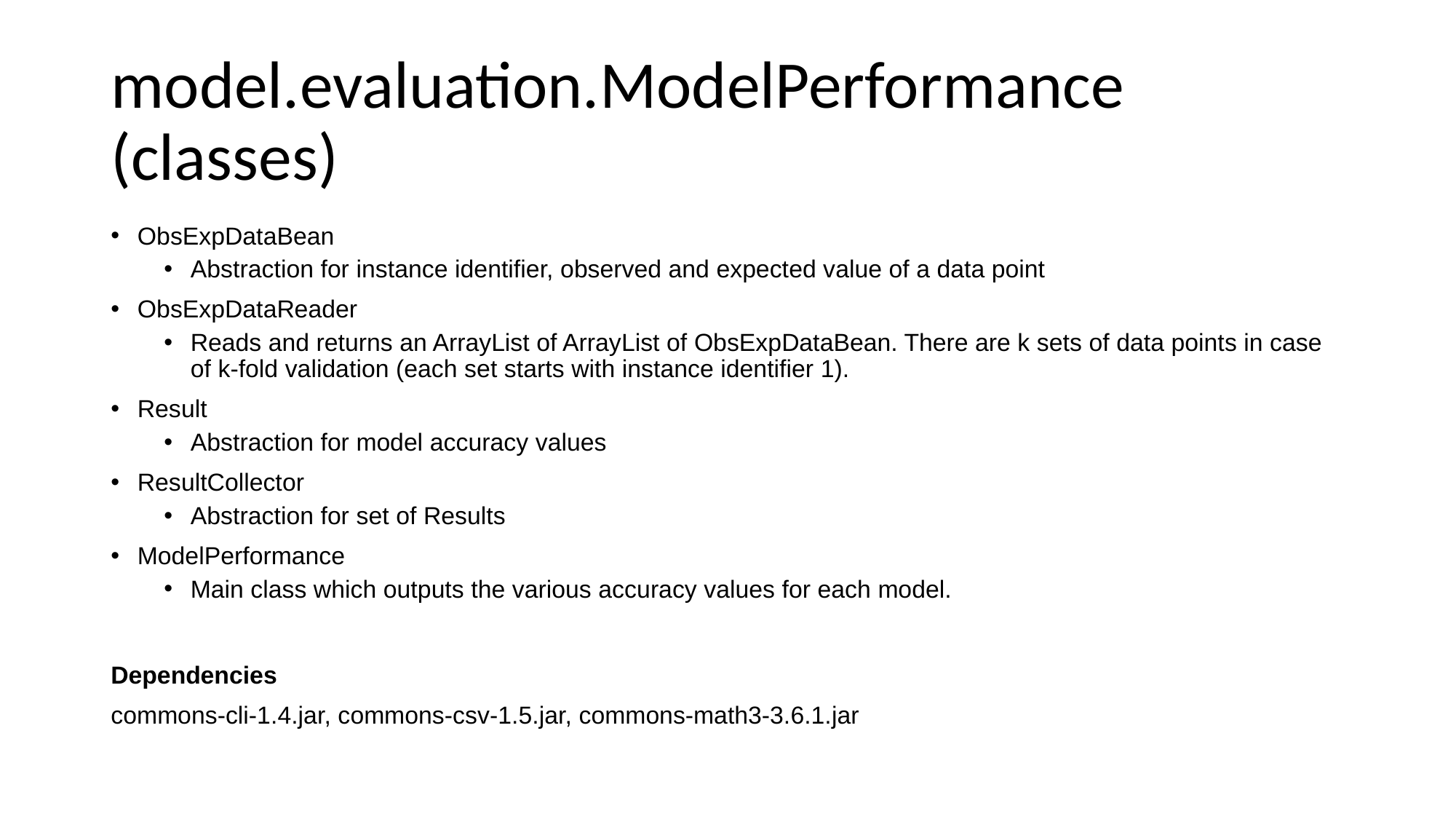

# model.evaluation.ModelPerformance (classes)
ObsExpDataBean
Abstraction for instance identifier, observed and expected value of a data point
ObsExpDataReader
Reads and returns an ArrayList of ArrayList of ObsExpDataBean. There are k sets of data points in case of k-fold validation (each set starts with instance identifier 1).
Result
Abstraction for model accuracy values
ResultCollector
Abstraction for set of Results
ModelPerformance
Main class which outputs the various accuracy values for each model.

Dependencies
commons-cli-1.4.jar, commons-csv-1.5.jar, commons-math3-3.6.1.jar